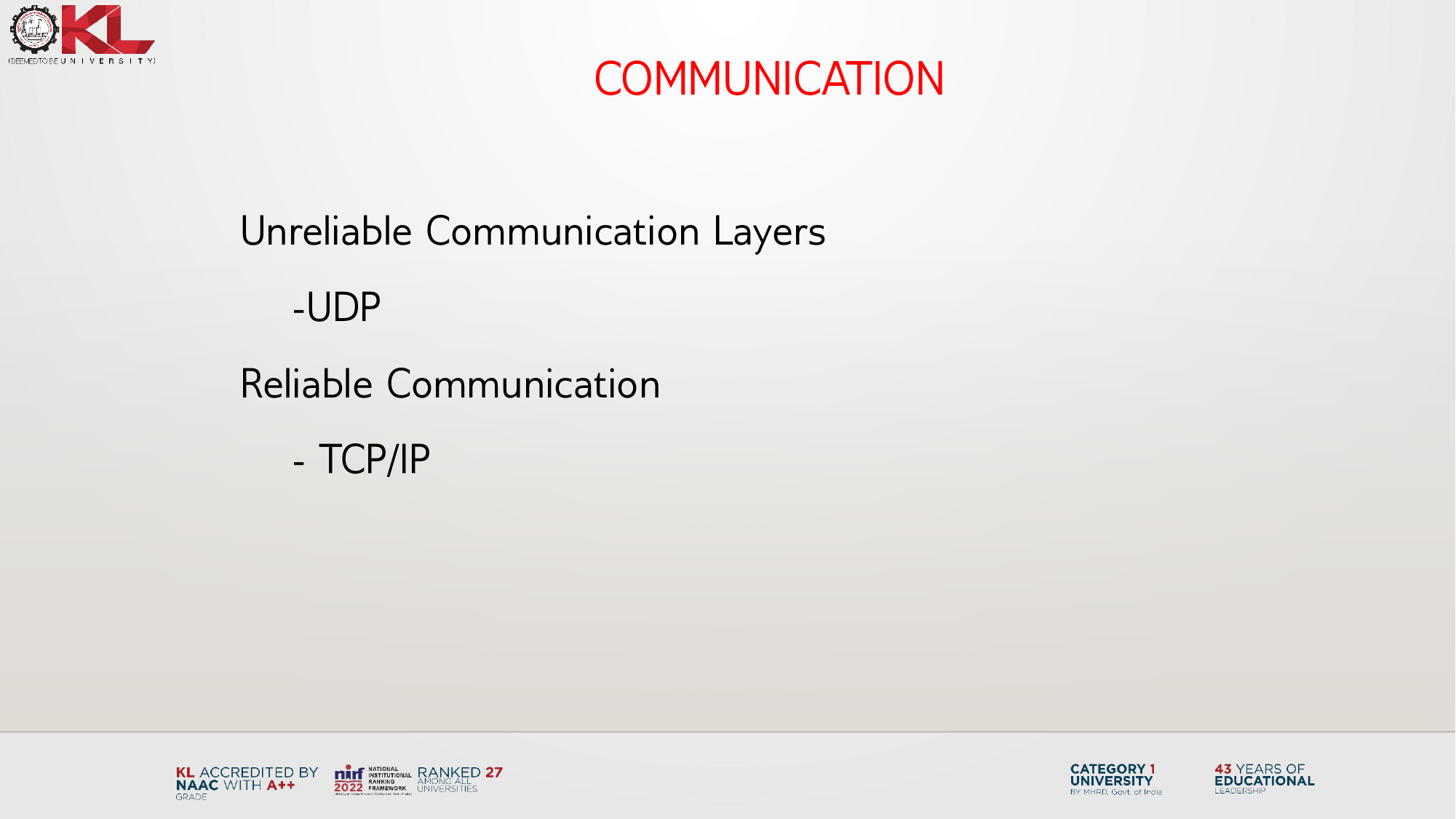

# Communication
Unreliable Communication Layers
    -UDP
Reliable Communication
    - TCP/IP